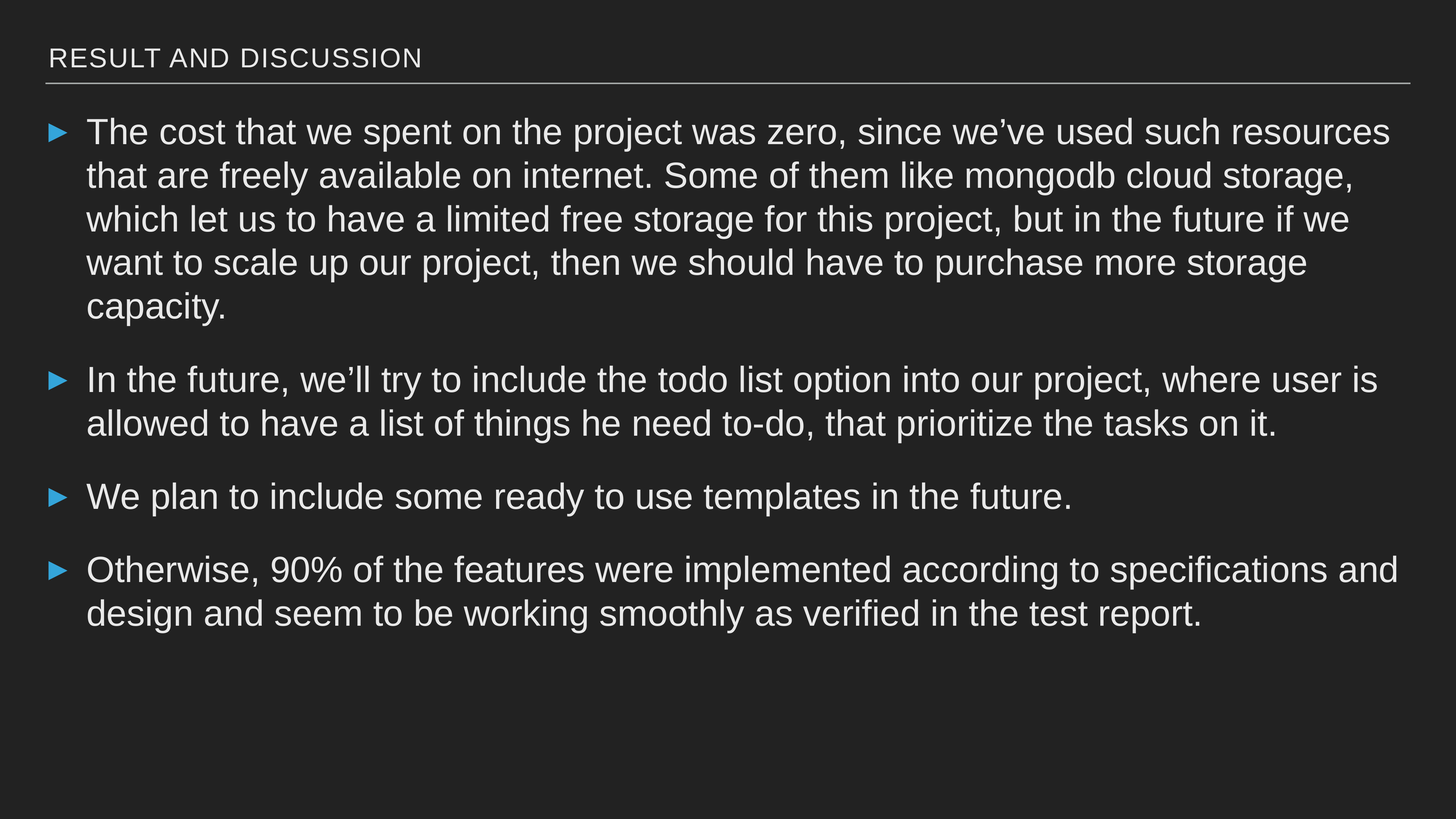

RESULT AND DISCUSSION
The cost that we spent on the project was zero, since we’ve used such resources that are freely available on internet. Some of them like mongodb cloud storage, which let us to have a limited free storage for this project, but in the future if we want to scale up our project, then we should have to purchase more storage capacity.
In the future, we’ll try to include the todo list option into our project, where user is allowed to have a list of things he need to-do, that prioritize the tasks on it.
We plan to include some ready to use templates in the future.
Otherwise, 90% of the features were implemented according to specifications and design and seem to be working smoothly as verified in the test report.